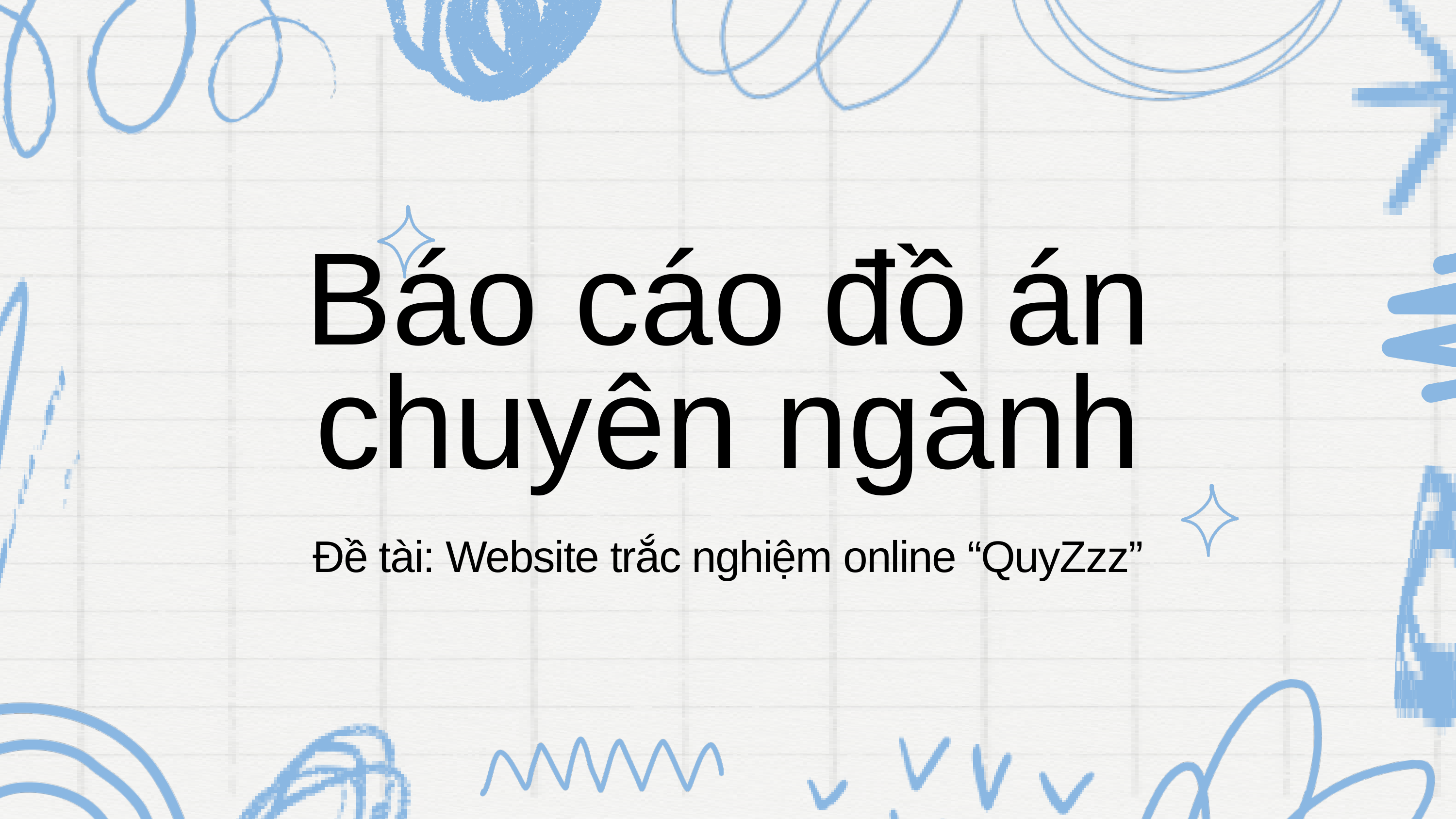

Báo cáo đồ án chuyên ngành

Đề tài: Website trắc nghiệm online “QuyZzz”